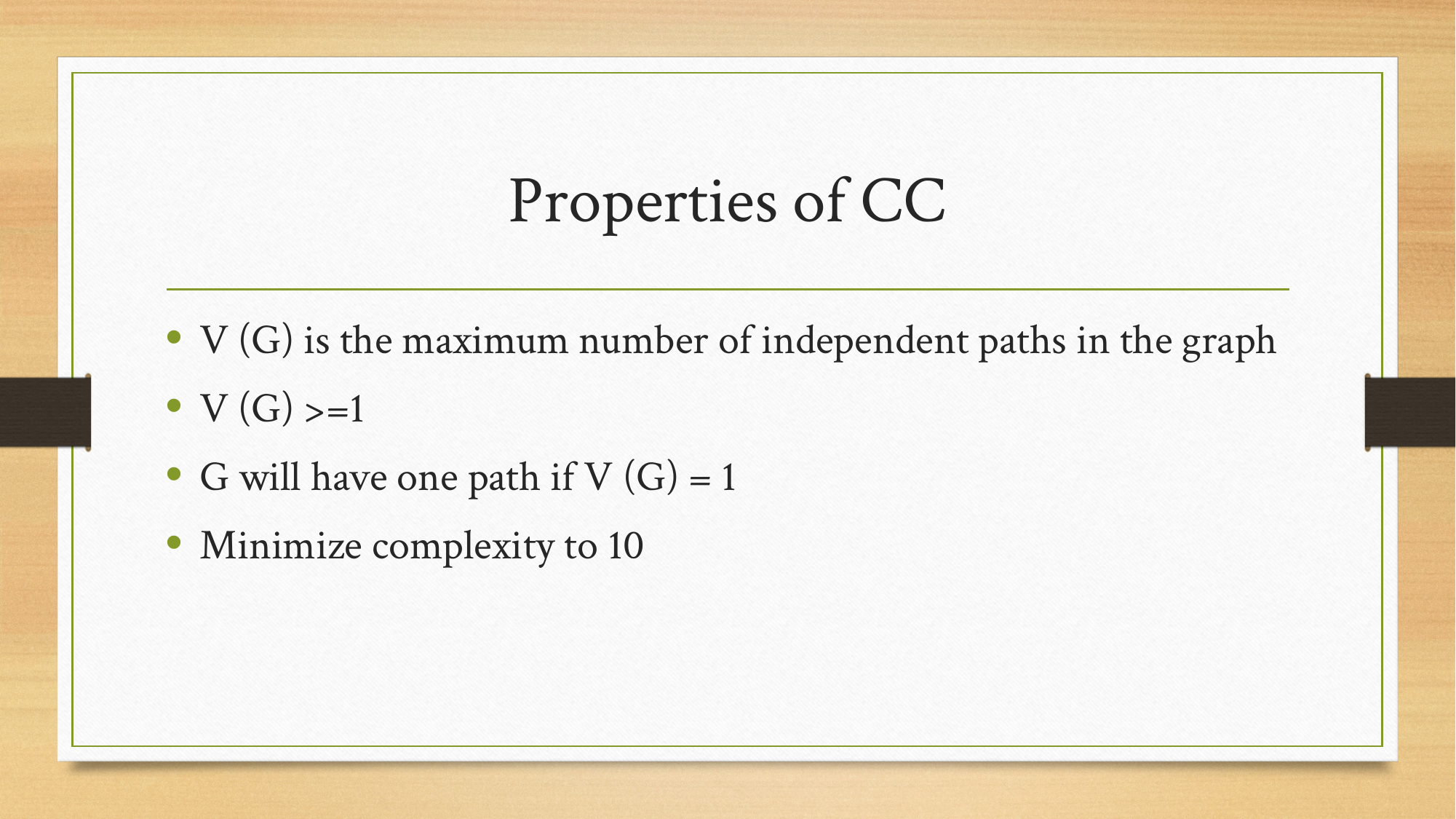

# Properties of CC
V (G) is the maximum number of independent paths in the graph
V (G) >=1
G will have one path if V (G) = 1
Minimize complexity to 10